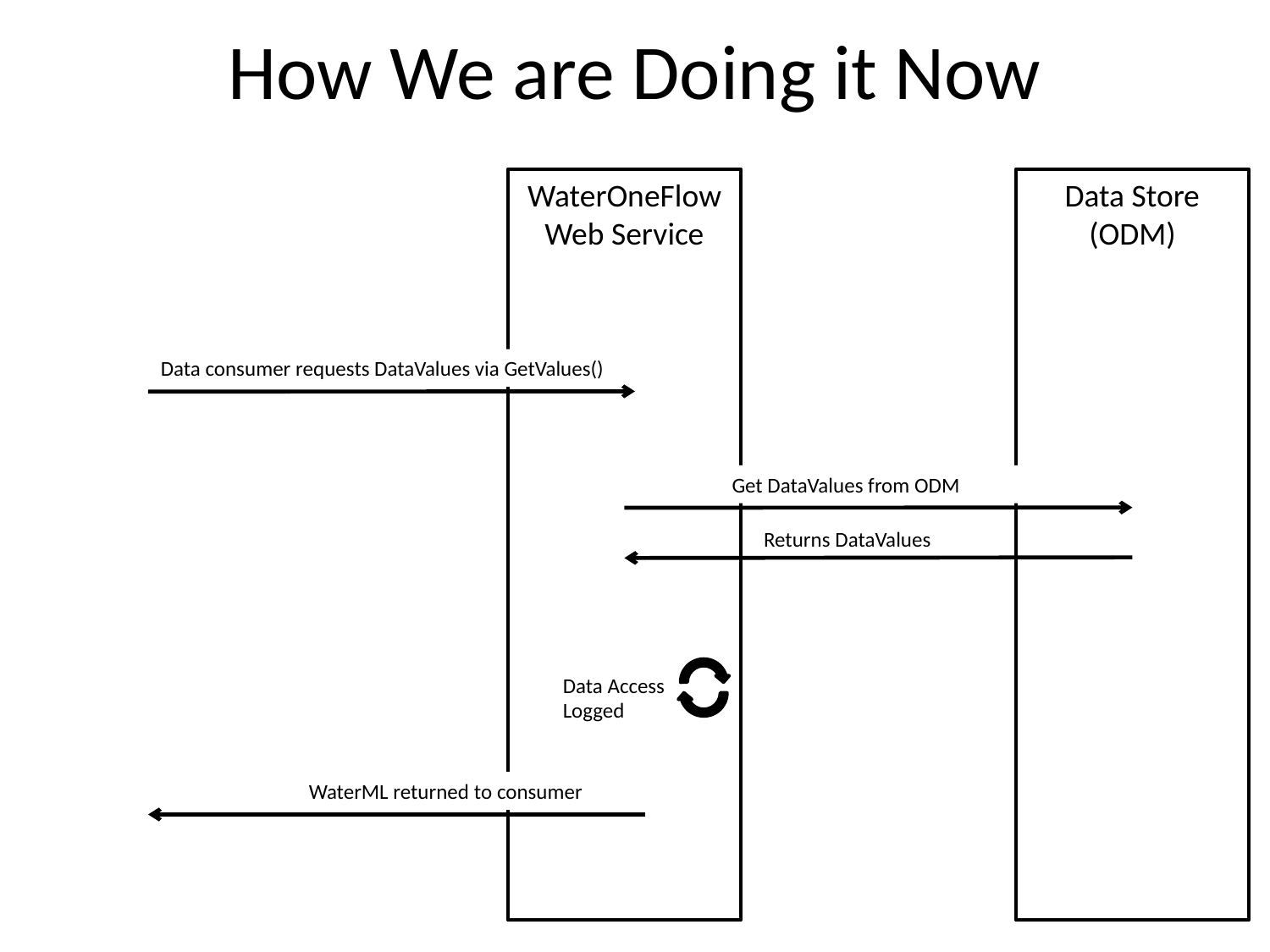

# How We are Doing it Now

WaterOneFlow Web Service

Data Store (ODM)
Data consumer requests DataValues via GetValues()
Get DataValues from ODM
Returns DataValues

Data Access Logged

WaterML returned to consumer